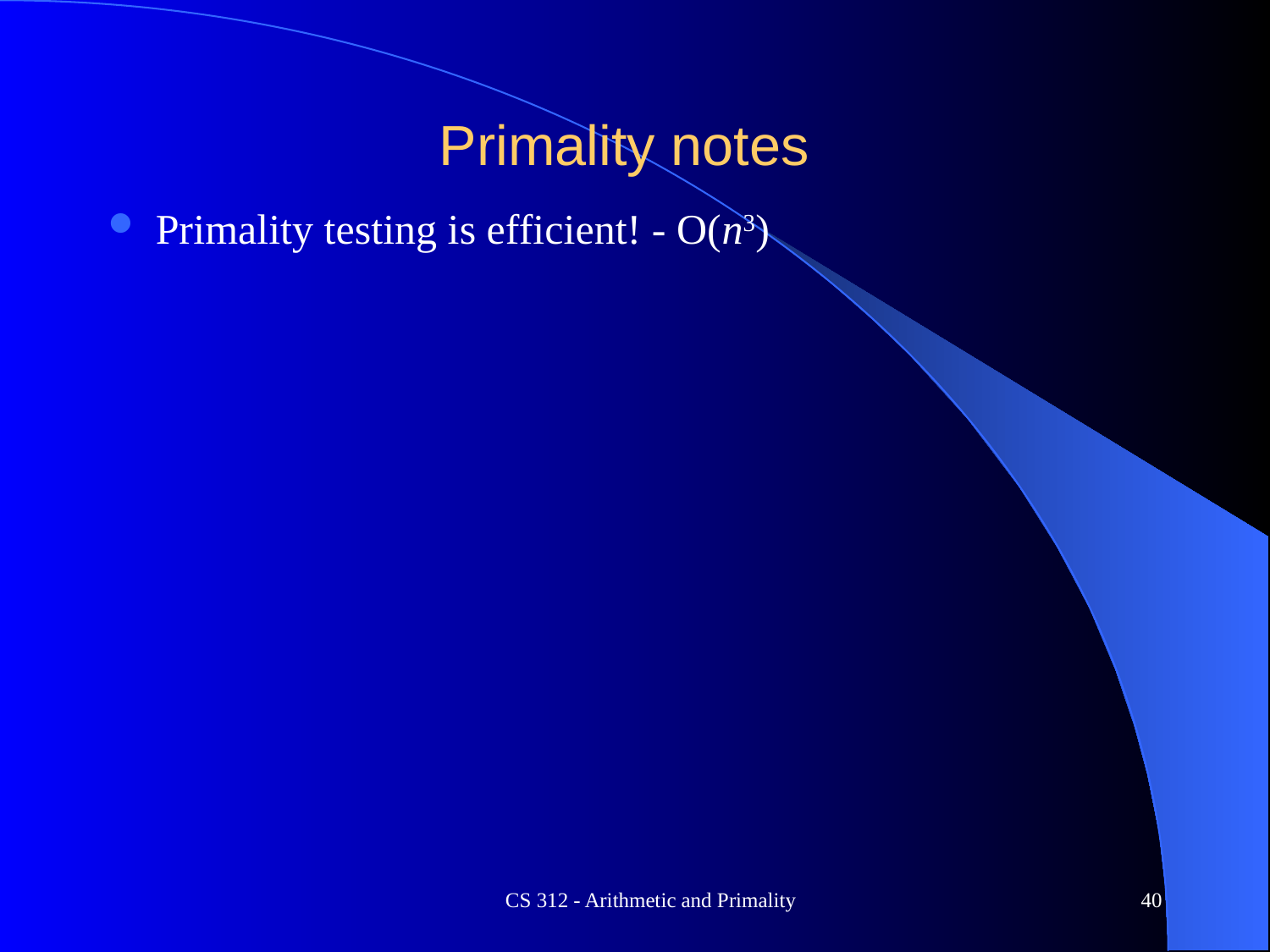

# Primality notes
Primality testing is efficient! - O(n3)

CS 312 - Arithmetic and Primality
40